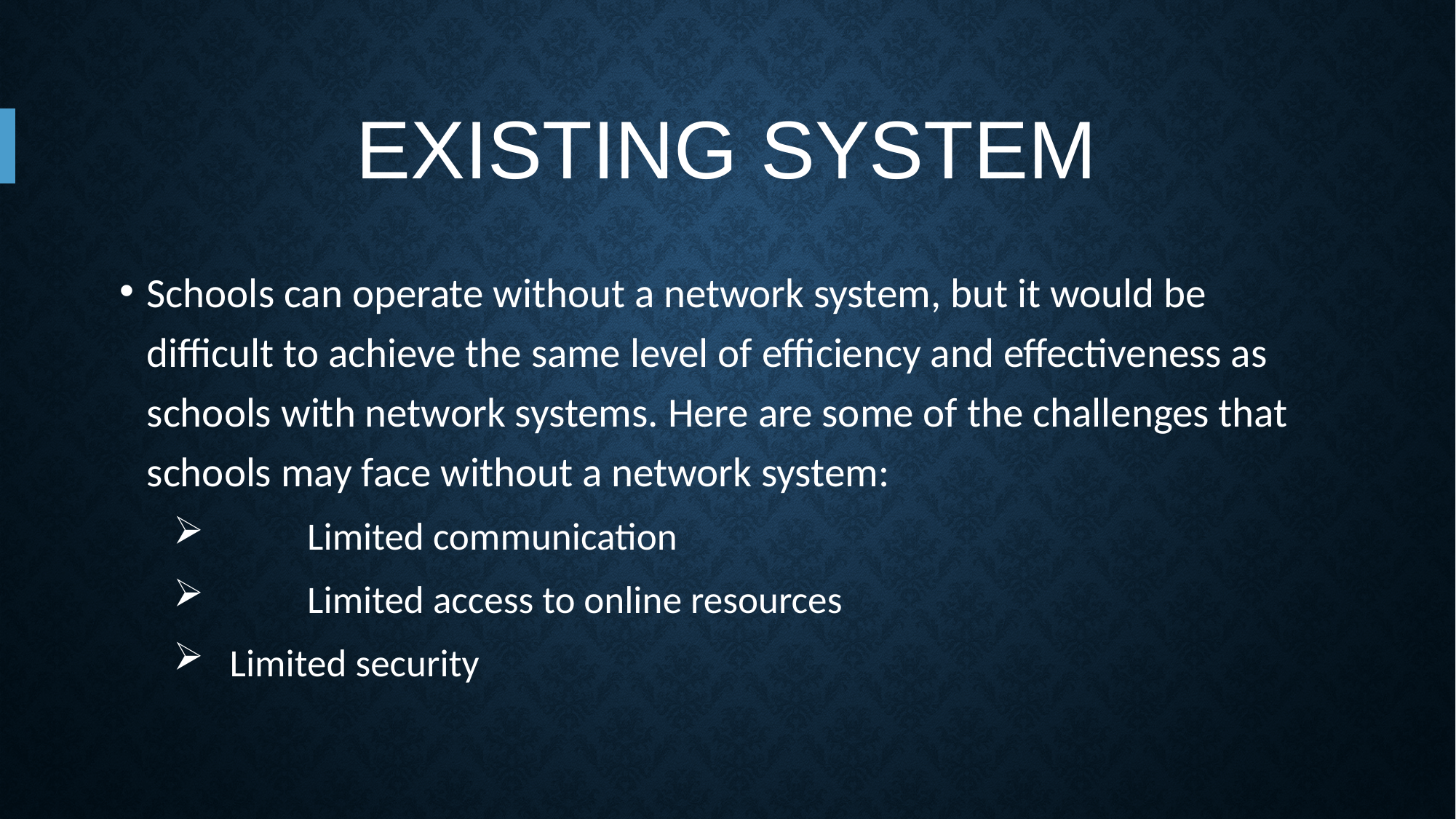

# EXISTING SYSTEM
Schools can operate without a network system, but it would be difficult to achieve the same level of efficiency and effectiveness as schools with network systems. Here are some of the challenges that schools may face without a network system:
	Limited communication
	Limited access to online resources
   Limited security